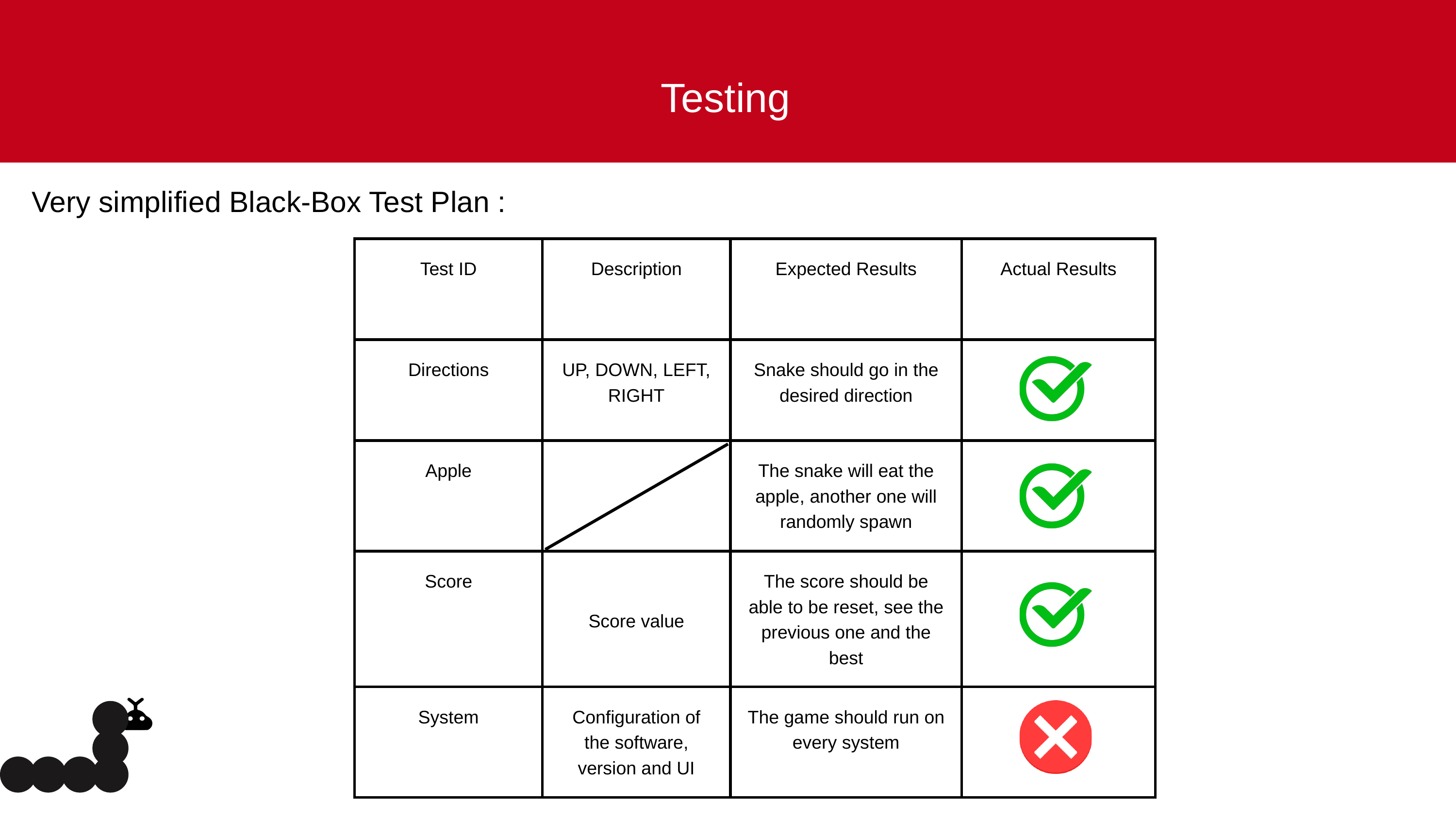

Testing
Very simplified Black-Box Test Plan :
| Test ID | Description | Expected Results | Actual Results |
| --- | --- | --- | --- |
| Directions | UP, DOWN, LEFT, RIGHT | Snake should go in the desired direction |  |
| Apple |  | The snake will eat the apple, another one will randomly spawn |  |
| Score | Score value | The score should be able to be reset, see the previous one and the best |  |
| System | Configuration of the software, version and UI | The game should run on every system |  |